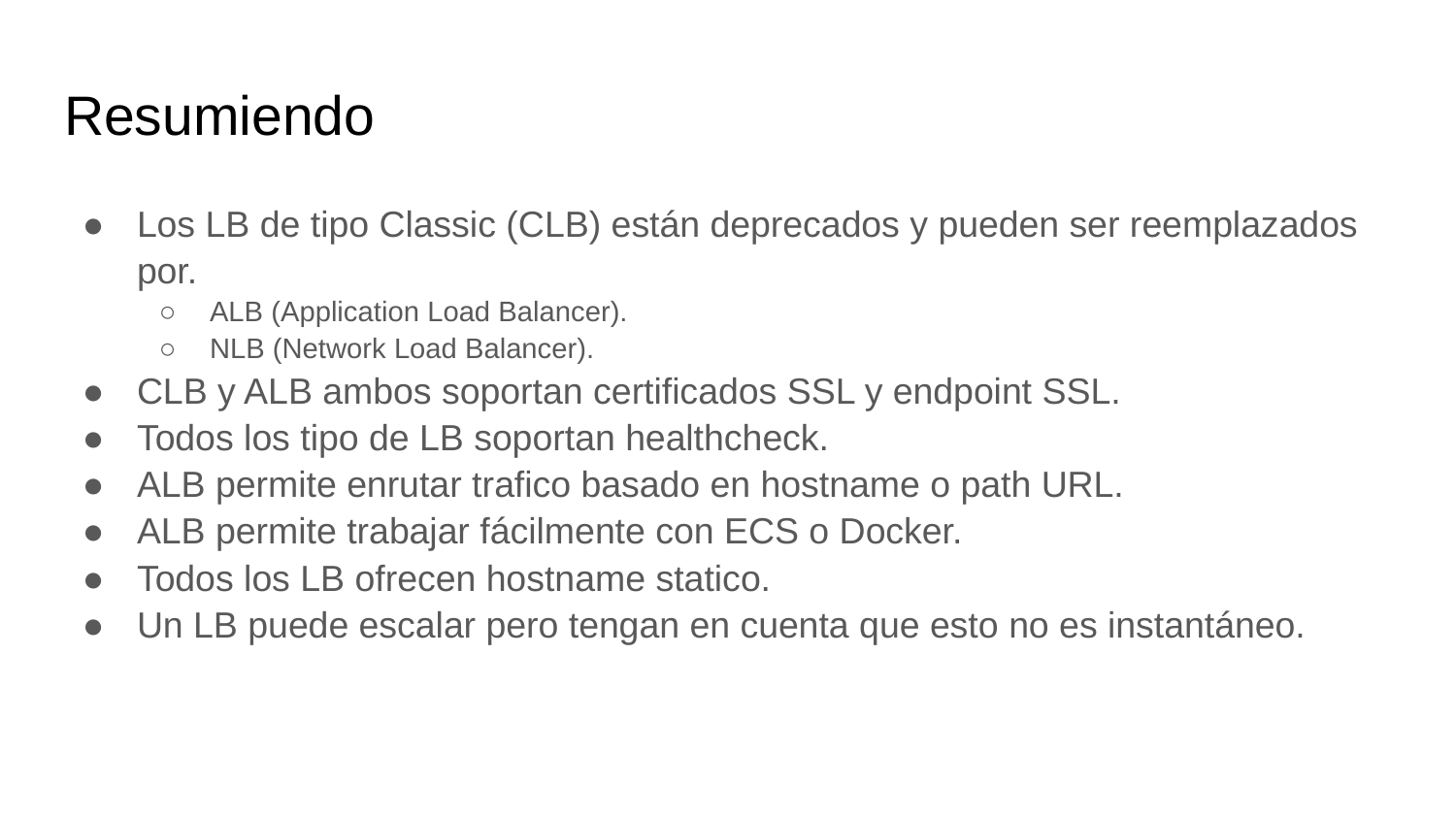

# Resumiendo

Los LB de tipo Classic (CLB) están deprecados y pueden ser reemplazados por.
ALB (Application Load Balancer).
NLB (Network Load Balancer).
CLB y ALB ambos soportan certificados SSL y endpoint SSL.
Todos los tipo de LB soportan healthcheck.
ALB permite enrutar trafico basado en hostname o path URL.
ALB permite trabajar fácilmente con ECS o Docker.
Todos los LB ofrecen hostname statico.
Un LB puede escalar pero tengan en cuenta que esto no es instantáneo.